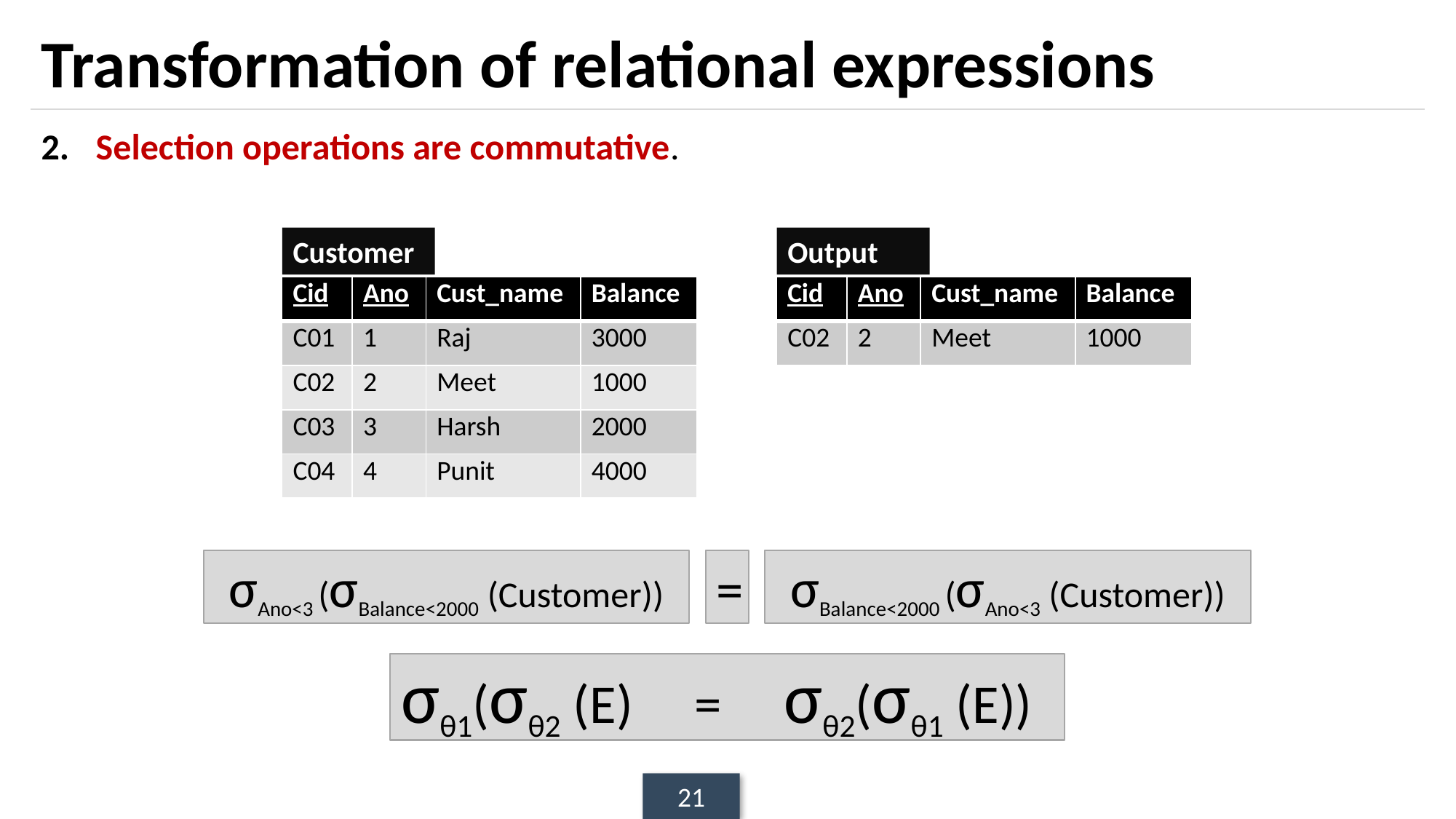

# Transformation of relational expressions
Selection operations are commutative.

Customer
Output
| Cid | Ano | Cust\_name | Balance |
| --- | --- | --- | --- |
| C01 | 1 | Raj | 3000 |
| C02 | 2 | Meet | 1000 |
| C03 | 3 | Harsh | 2000 |
| C04 | 4 | Punit | 4000 |
| Cid | Ano | Cust\_name | Balance |
| --- | --- | --- | --- |
| C02 | 2 | Meet | 1000 |
σAno<3 (σBalance<2000 (Customer))
=
σBalance<2000 (σAno<3 (Customer))
σθ1(σθ2 (E)     =     σθ2(σθ1 (E))